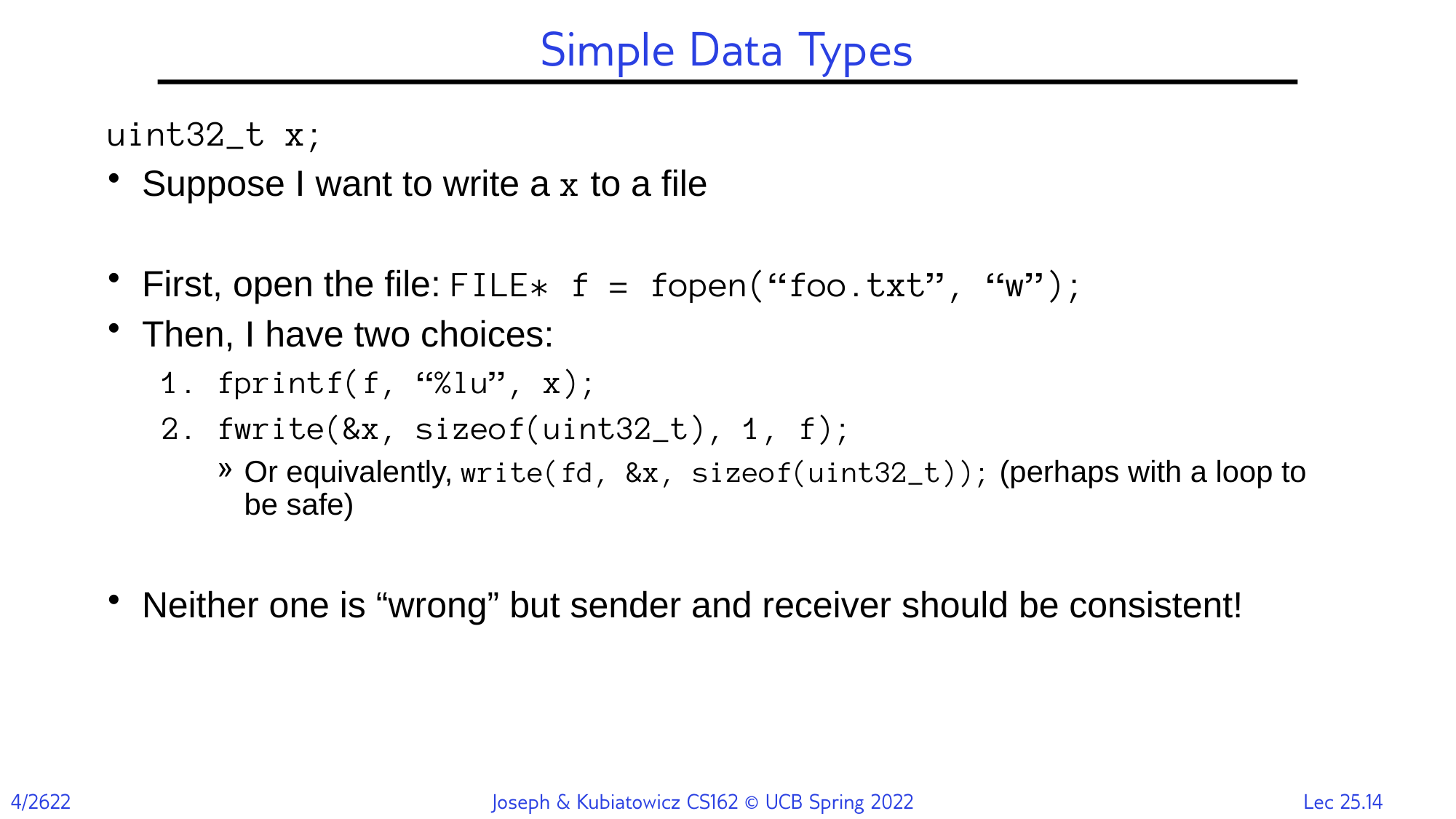

# Simple Data Types
uint32_t x;
Suppose I want to write a x to a file

First, open the file: FILE* f = fopen(“foo.txt”, “w”);
Then, I have two choices:
fprintf(f, “%lu”, x);
fwrite(&x, sizeof(uint32_t), 1, f);
Or equivalently, write(fd, &x, sizeof(uint32_t)); (perhaps with a loop to be safe)

Neither one is “wrong” but sender and receiver should be consistent!